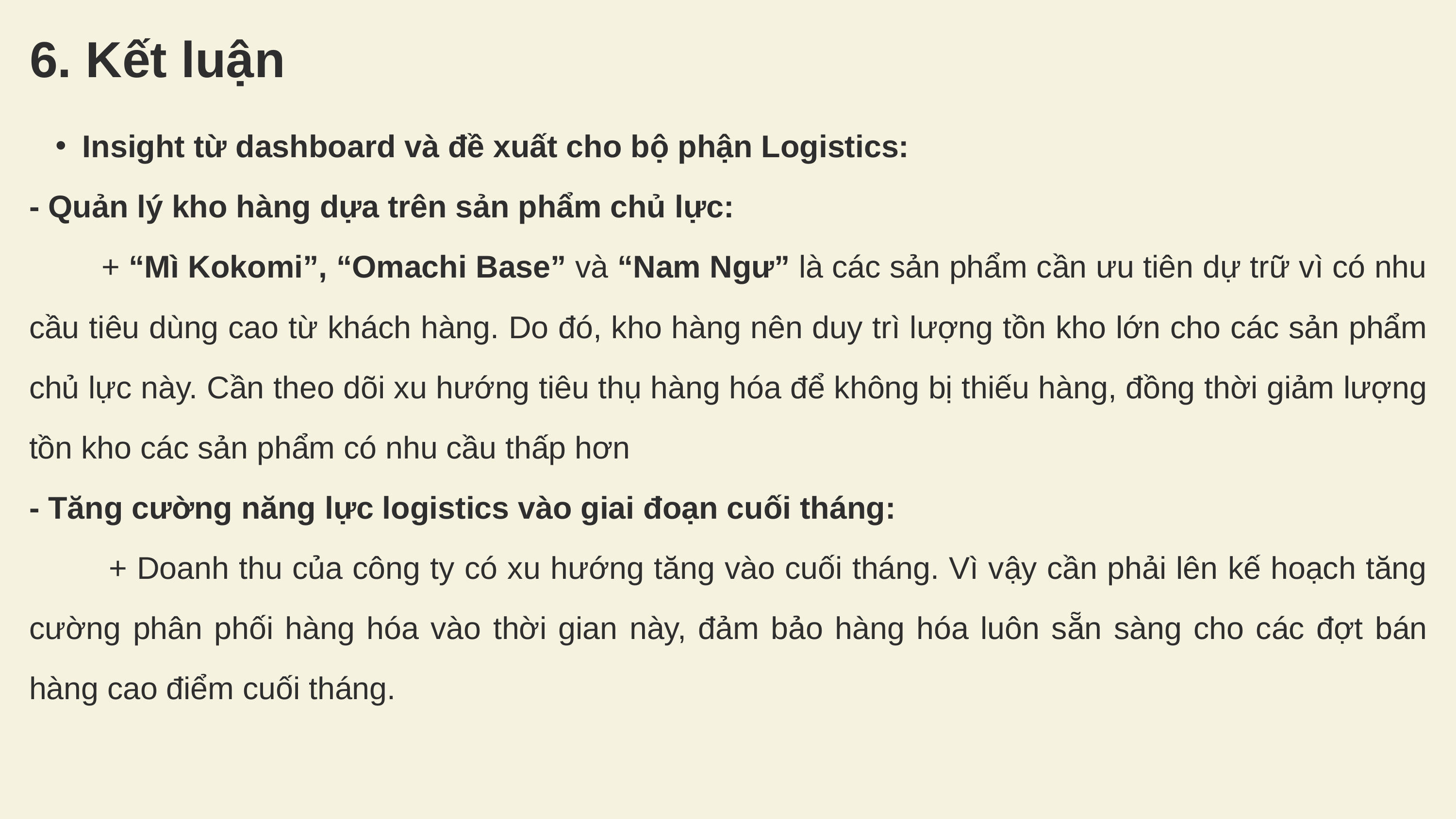

6. Kết luận
Insight từ dashboard và đề xuất cho bộ phận Logistics:
- Quản lý kho hàng dựa trên sản phẩm chủ lực:
        + “Mì Kokomi”, “Omachi Base” và “Nam Ngư” là các sản phẩm cần ưu tiên dự trữ vì có nhu cầu tiêu dùng cao từ khách hàng. Do đó, kho hàng nên duy trì lượng tồn kho lớn cho các sản phẩm chủ lực này. Cần theo dõi xu hướng tiêu thụ hàng hóa để không bị thiếu hàng, đồng thời giảm lượng tồn kho các sản phẩm có nhu cầu thấp hơn
- Tăng cường năng lực logistics vào giai đoạn cuối tháng:
        + Doanh thu của công ty có xu hướng tăng vào cuối tháng. Vì vậy cần phải lên kế hoạch tăng cường phân phối hàng hóa vào thời gian này, đảm bảo hàng hóa luôn sẵn sàng cho các đợt bán hàng cao điểm cuối tháng.